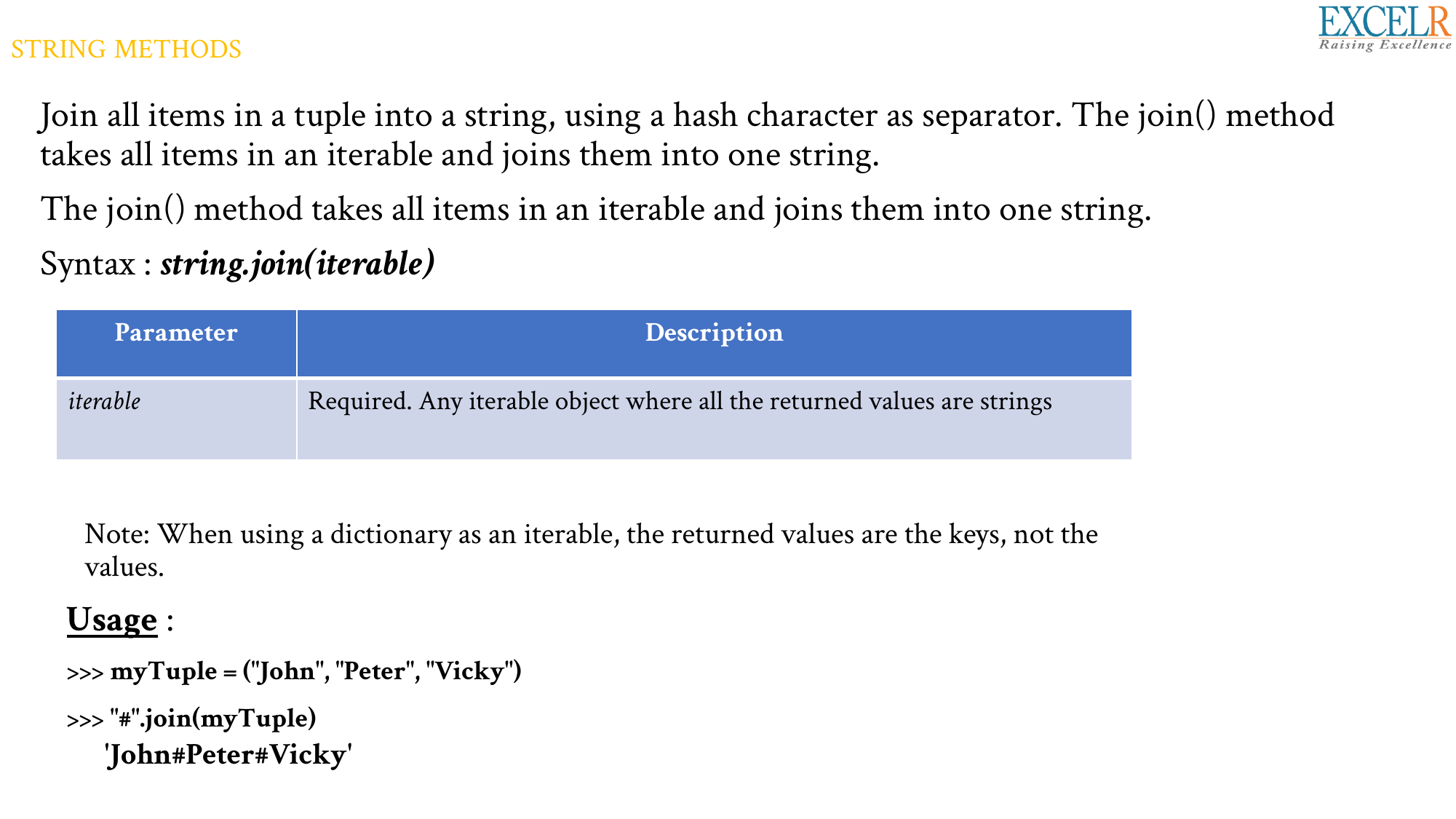

# STRING METHODS
Join all items in a tuple into a string, using a hash character as separator. The join() method takes all items in an iterable and joins them into one string.
The join() method takes all items in an iterable and joins them into one string.
Syntax : string.join(iterable)

| Parameter | Description |
| --- | --- |
| iterable | Required. Any iterable object where all the returned values are strings |
Note: When using a dictionary as an iterable, the returned values are the keys, not the values.
Usage :
>>> myTuple = ("John", "Peter", "Vicky")
>>> "#".join(myTuple)
      'John#Peter#Vicky'